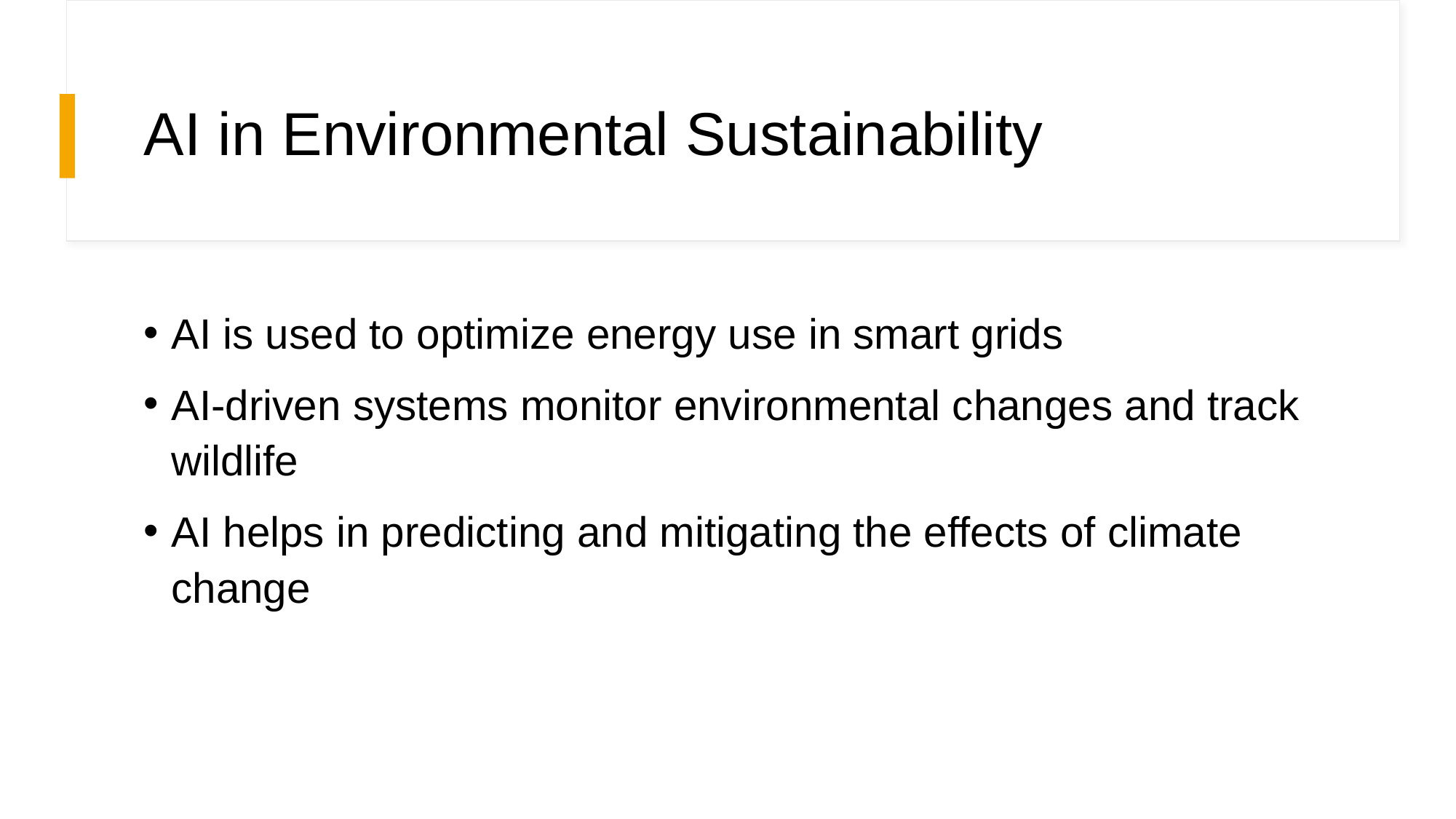

# AI in Environmental Sustainability
AI is used to optimize energy use in smart grids
AI-driven systems monitor environmental changes and track wildlife
AI helps in predicting and mitigating the effects of climate change